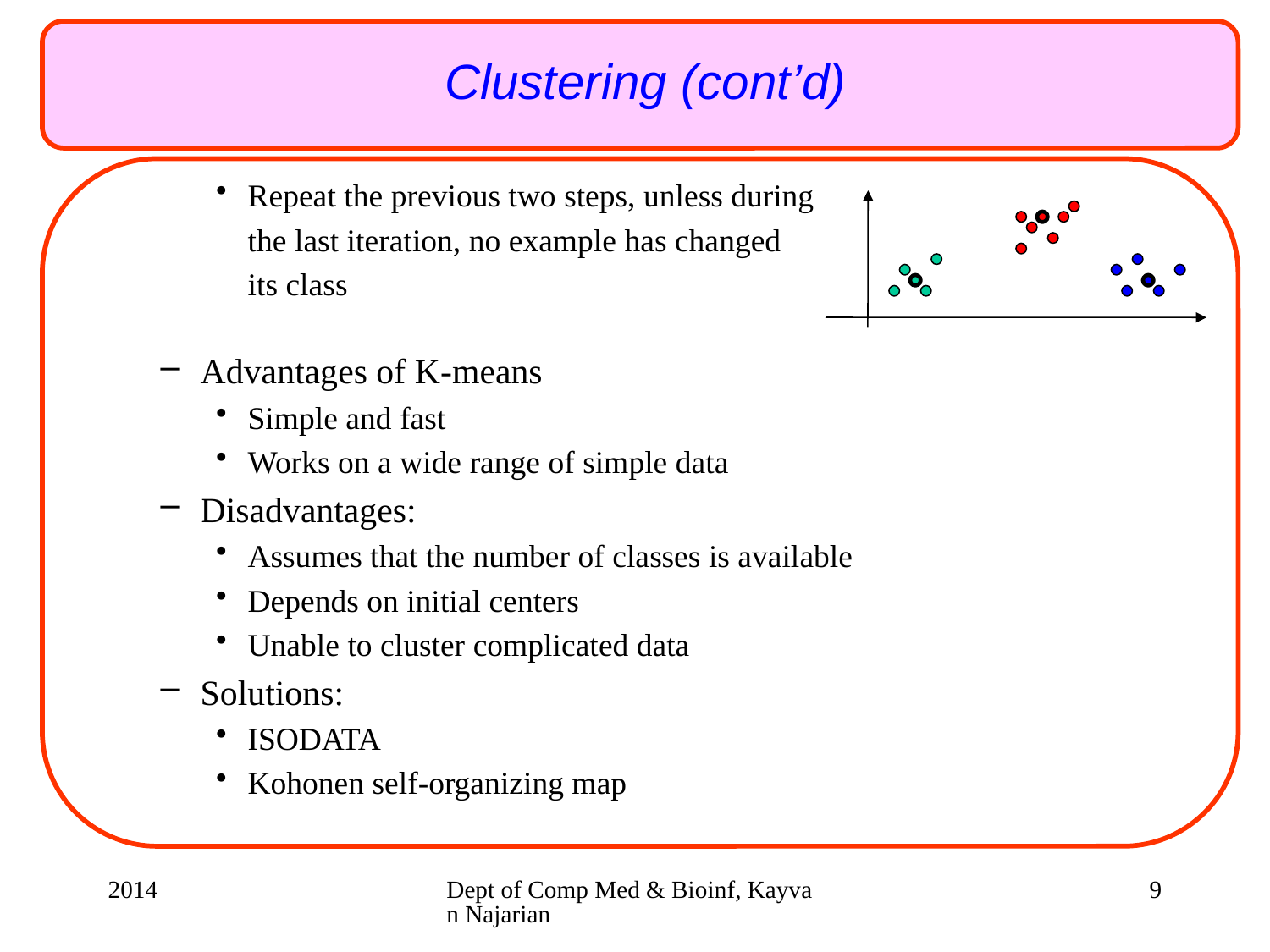

Clustering (cont’d)

Repeat the previous two steps, unless during
	the last iteration, no example has changed
	its class

Advantages of K-means
Simple and fast
Works on a wide range of simple data
Disadvantages:
Assumes that the number of classes is available
Depends on initial centers
Unable to cluster complicated data
Solutions:
ISODATA
Kohonen self-organizing map

2014
Dept of Comp Med & Bioinf, Kayvan Najarian
9